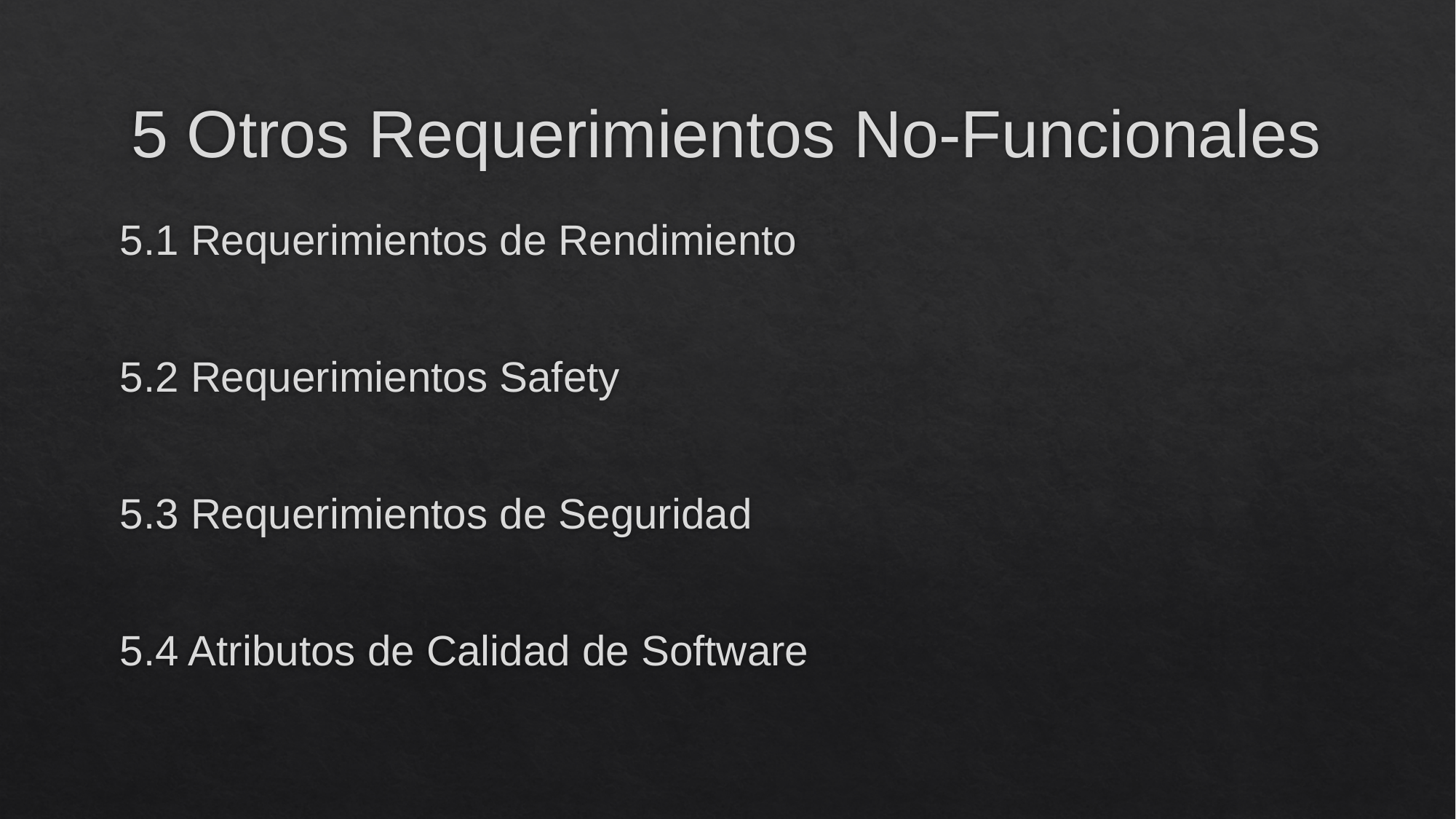

# 5 Otros Requerimientos No-Funcionales
5.1 Requerimientos de Rendimiento

5.2 Requerimientos Safety

5.3 Requerimientos de Seguridad

5.4 Atributos de Calidad de Software